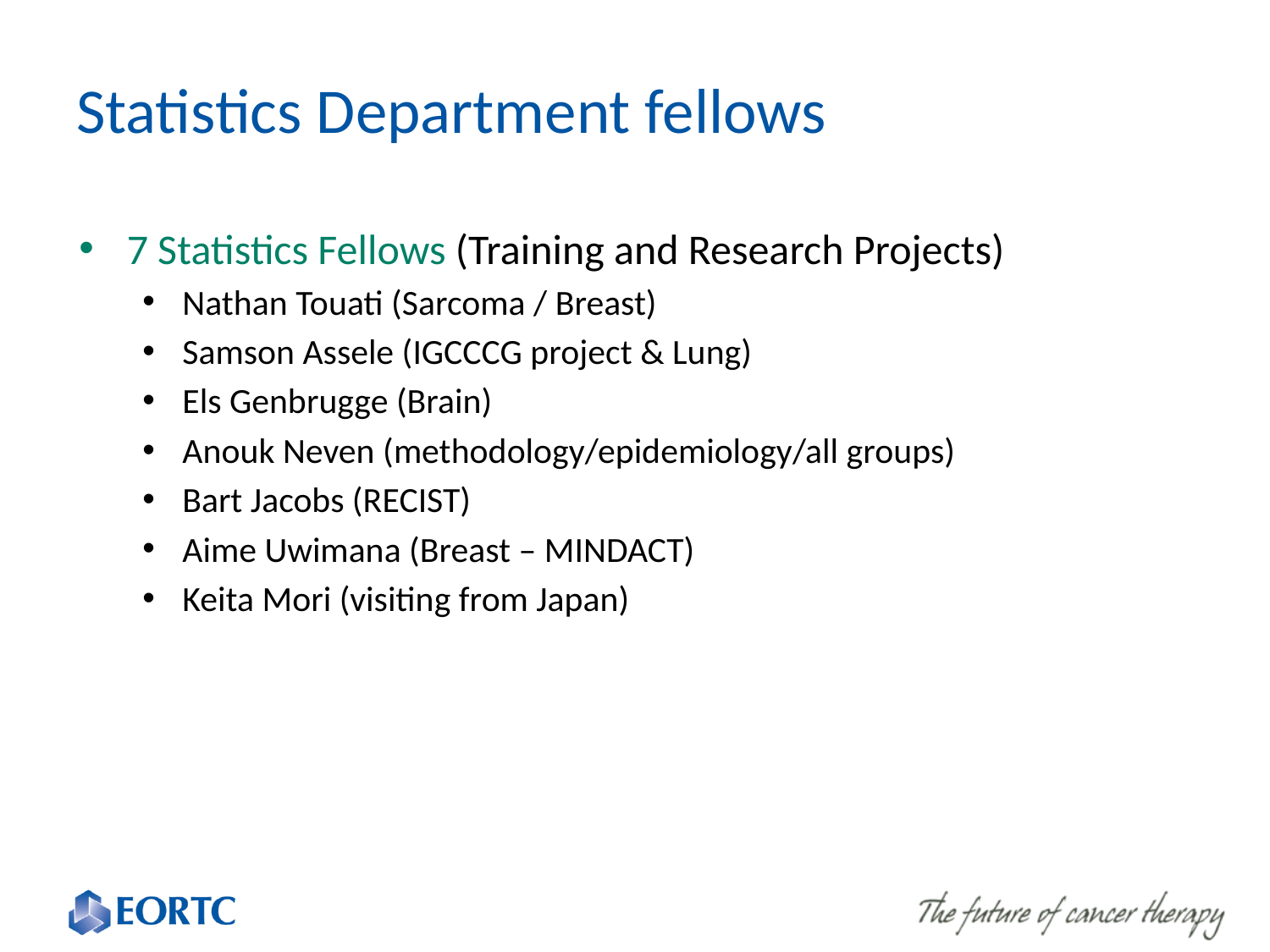

# Statistics Department fellows

7 Statistics Fellows (Training and Research Projects)
Nathan Touati (Sarcoma / Breast)
Samson Assele (IGCCCG project & Lung)
Els Genbrugge (Brain)
Anouk Neven (methodology/epidemiology/all groups)
Bart Jacobs (RECIST)
Aime Uwimana (Breast – MINDACT)
Keita Mori (visiting from Japan)